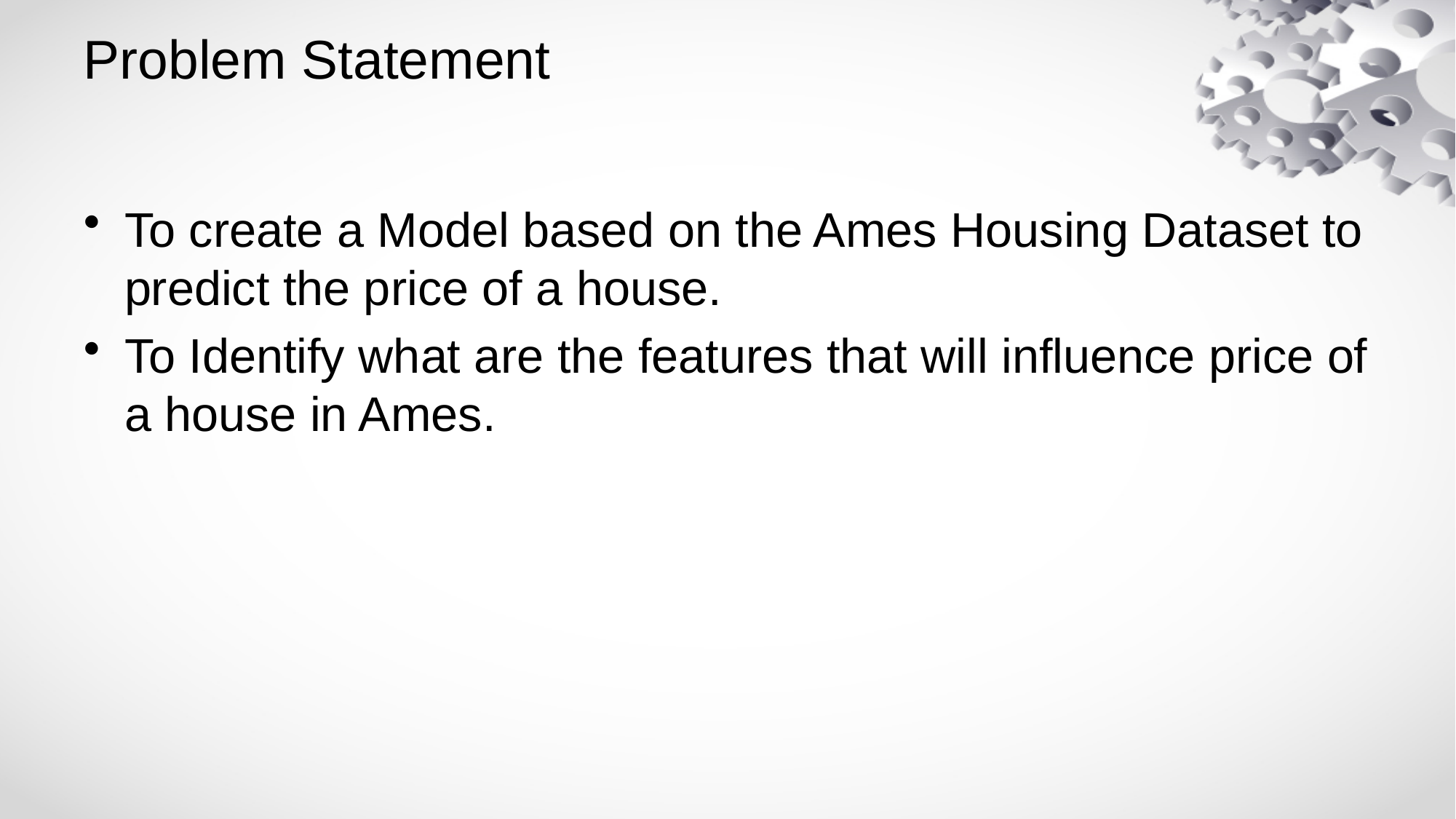

# Problem Statement
To create a Model based on the Ames Housing Dataset to predict the price of a house.
To Identify what are the features that will influence price of a house in Ames.